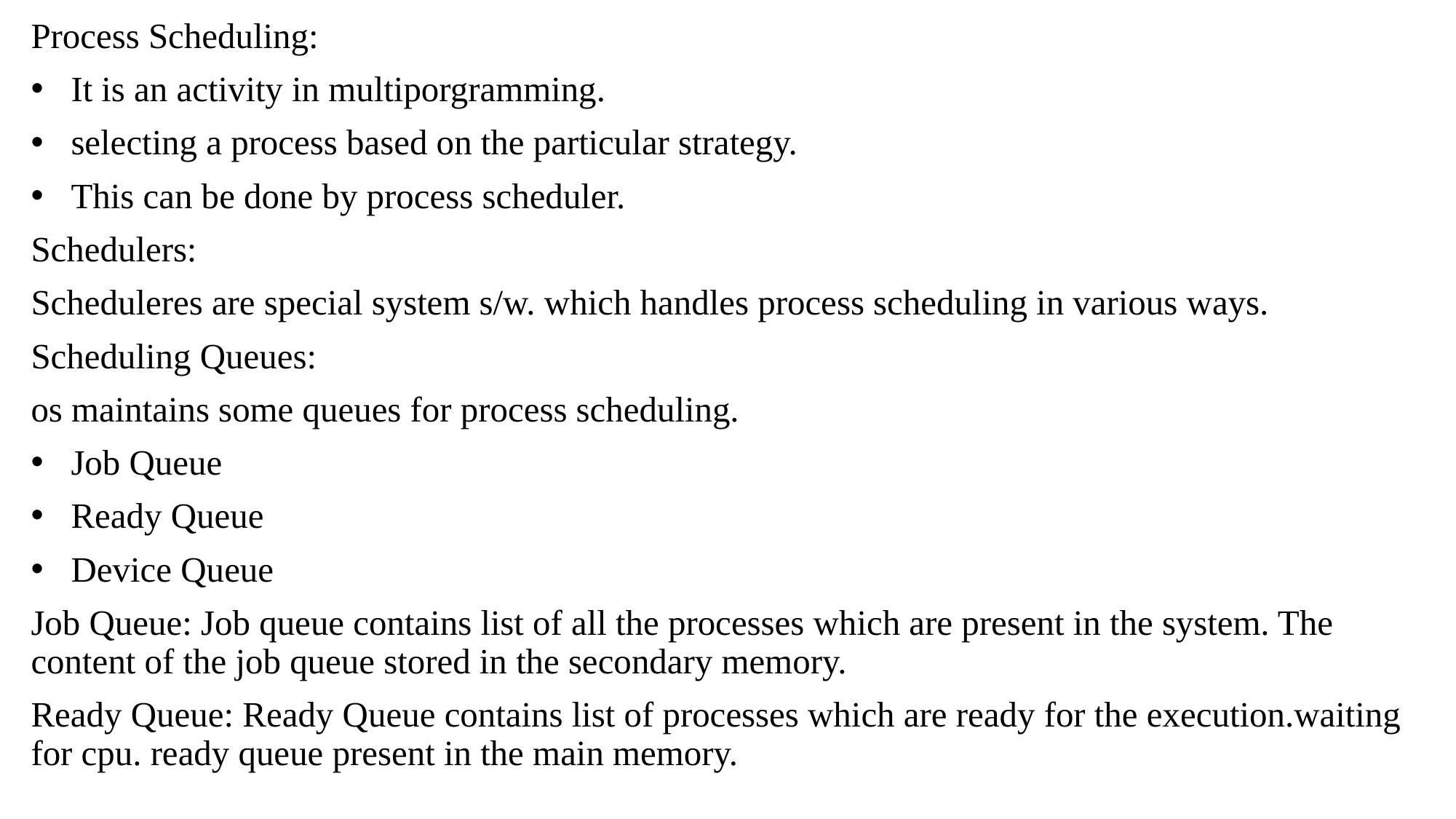

#
Process Scheduling:
It is an activity in multiporgramming.
selecting a process based on the particular strategy.
This can be done by process scheduler.
Schedulers:
Scheduleres are special system s/w. which handles process scheduling in various ways.
Scheduling Queues:
os maintains some queues for process scheduling.
Job Queue
Ready Queue
Device Queue
Job Queue: Job queue contains list of all the processes which are present in the system. The content of the job queue stored in the secondary memory.
Ready Queue: Ready Queue contains list of processes which are ready for the execution.waiting for cpu. ready queue present in the main memory.